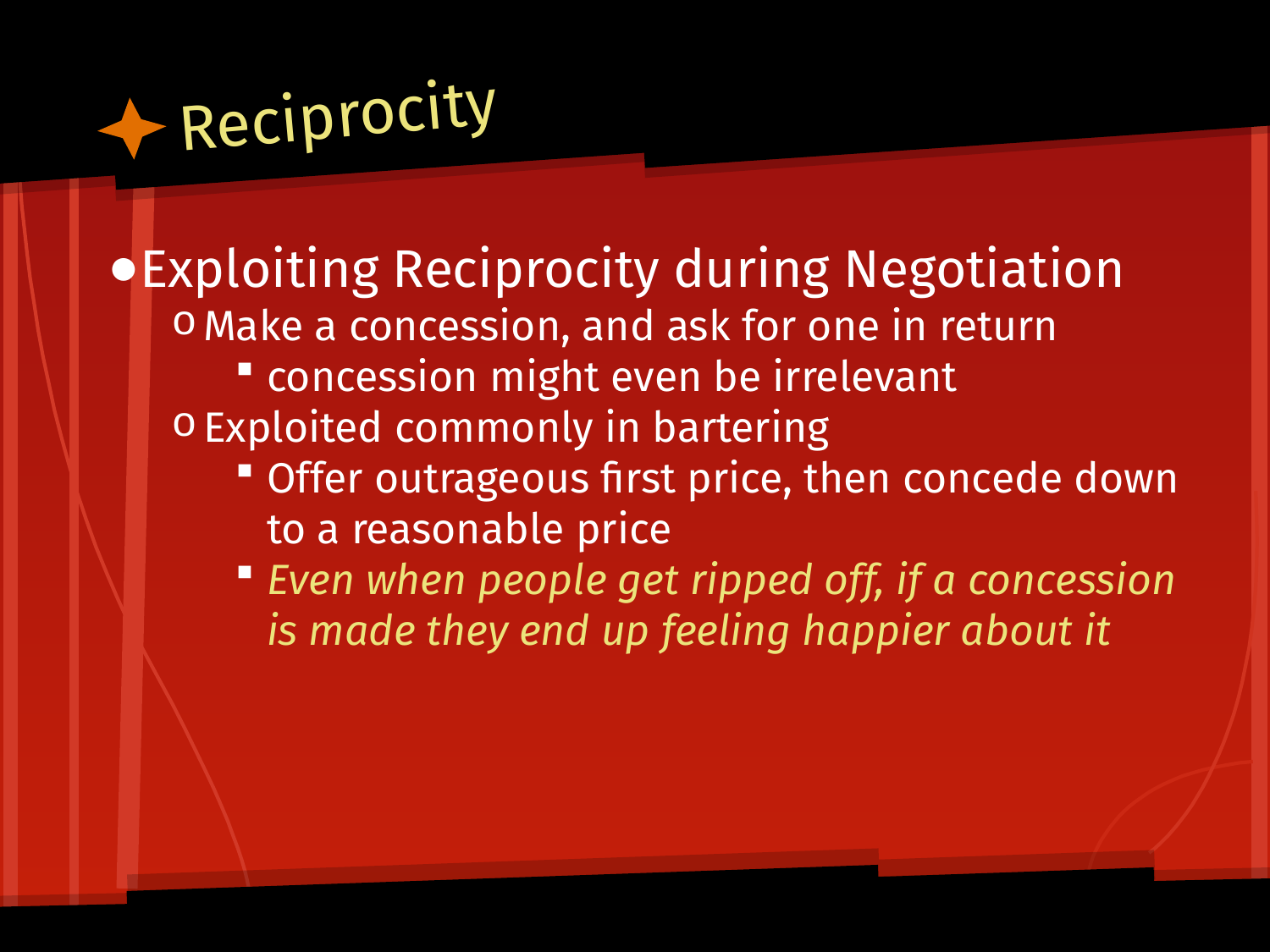

# Reciprocity
Exploiting Reciprocity during Negotiation
Make a concession, and ask for one in return
concession might even be irrelevant
Exploited commonly in bartering
Offer outrageous first price, then concede down to a reasonable price
Even when people get ripped off, if a concession is made they end up feeling happier about it